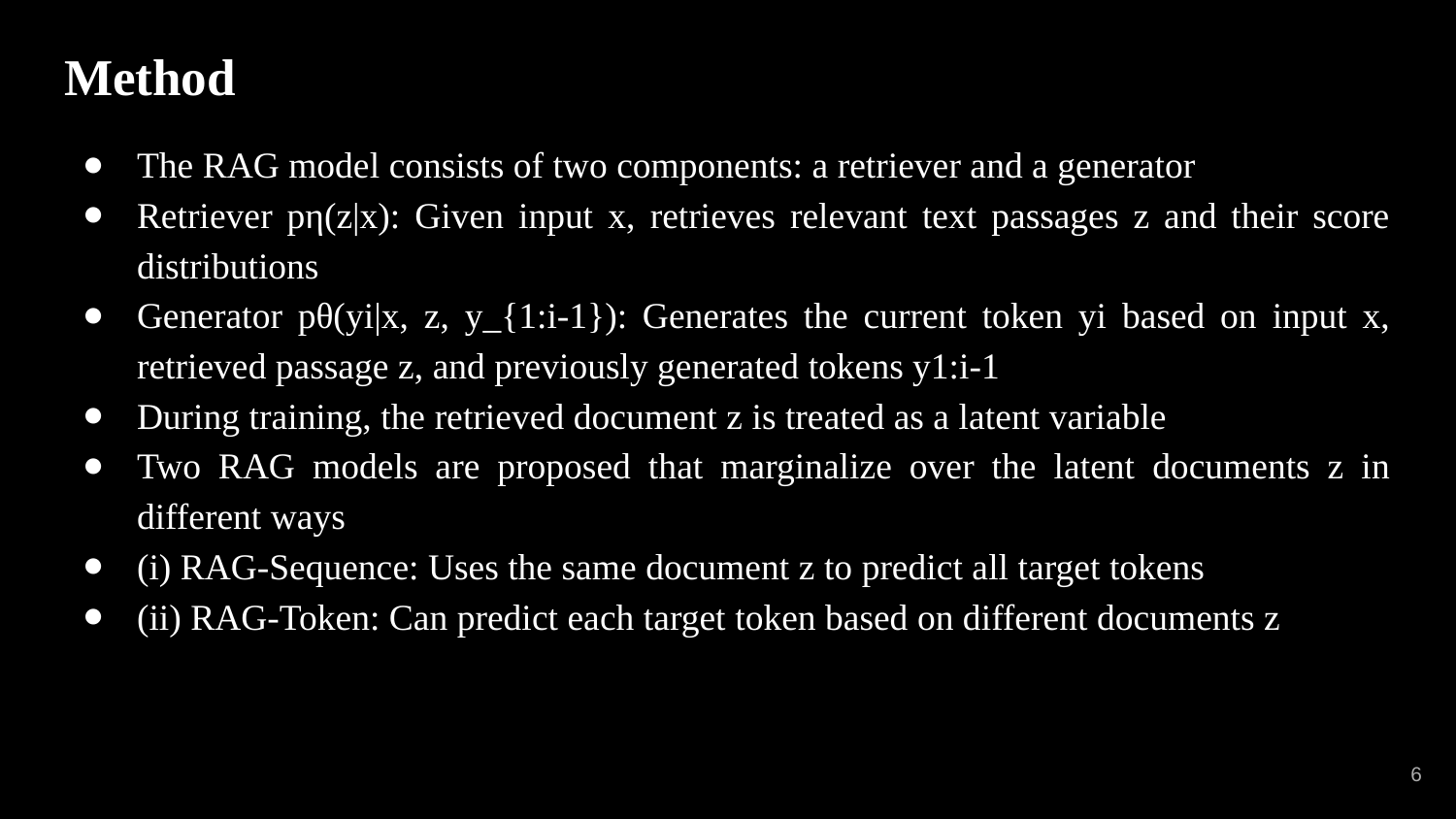

# Method
The RAG model consists of two components: a retriever and a generator
Retriever pη(z|x): Given input x, retrieves relevant text passages z and their score distributions
Generator pθ(yi|x, z, y_{1:i-1}): Generates the current token yi based on input x, retrieved passage z, and previously generated tokens y1:i-1
During training, the retrieved document z is treated as a latent variable
Two RAG models are proposed that marginalize over the latent documents z in different ways
(i) RAG-Sequence: Uses the same document z to predict all target tokens
(ii) RAG-Token: Can predict each target token based on different documents z
6